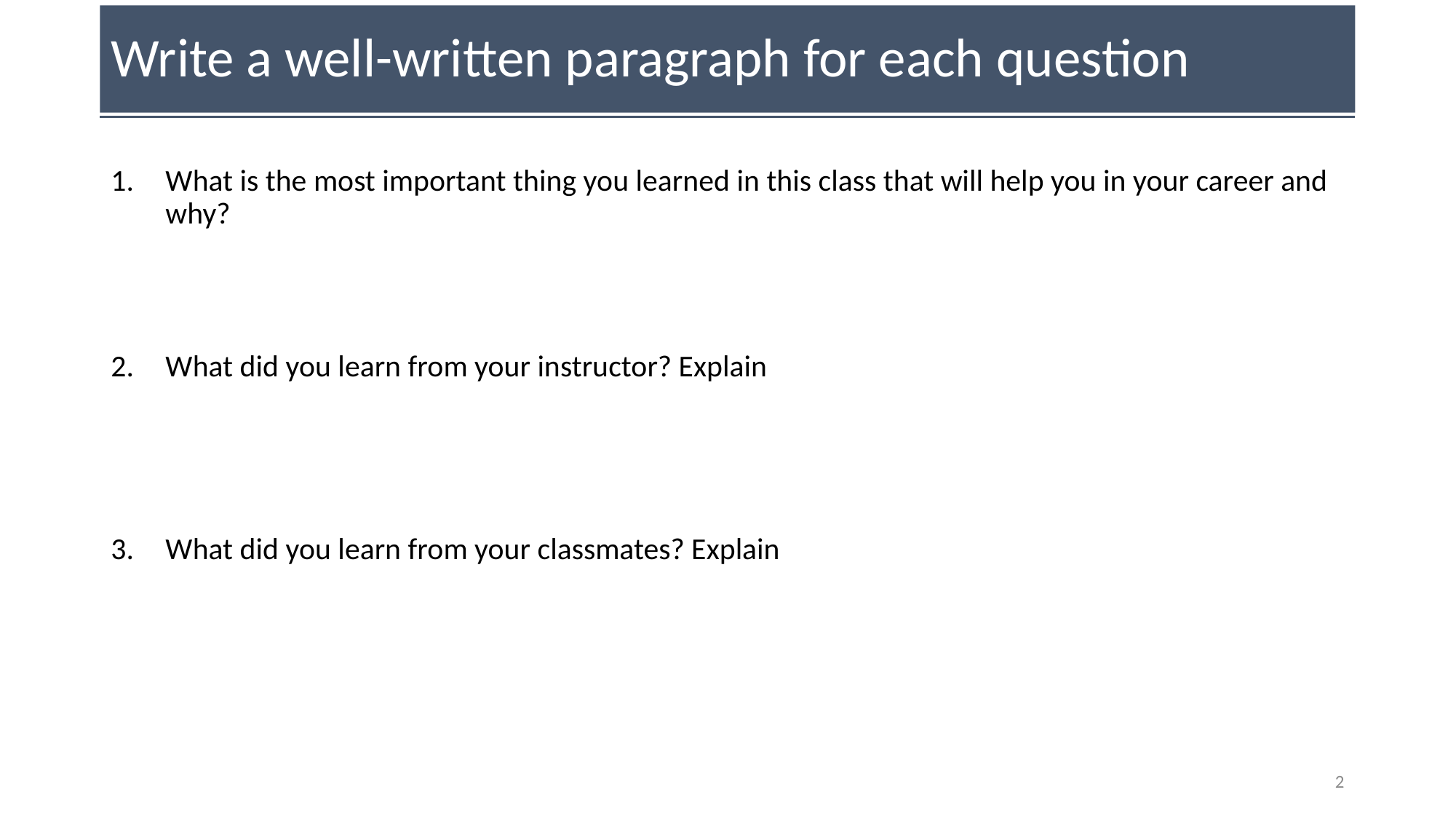

# Write a well-written paragraph for each question
What is the most important thing you learned in this class that will help you in your career and why?

What did you learn from your instructor? Explain

What did you learn from your classmates? Explain

2